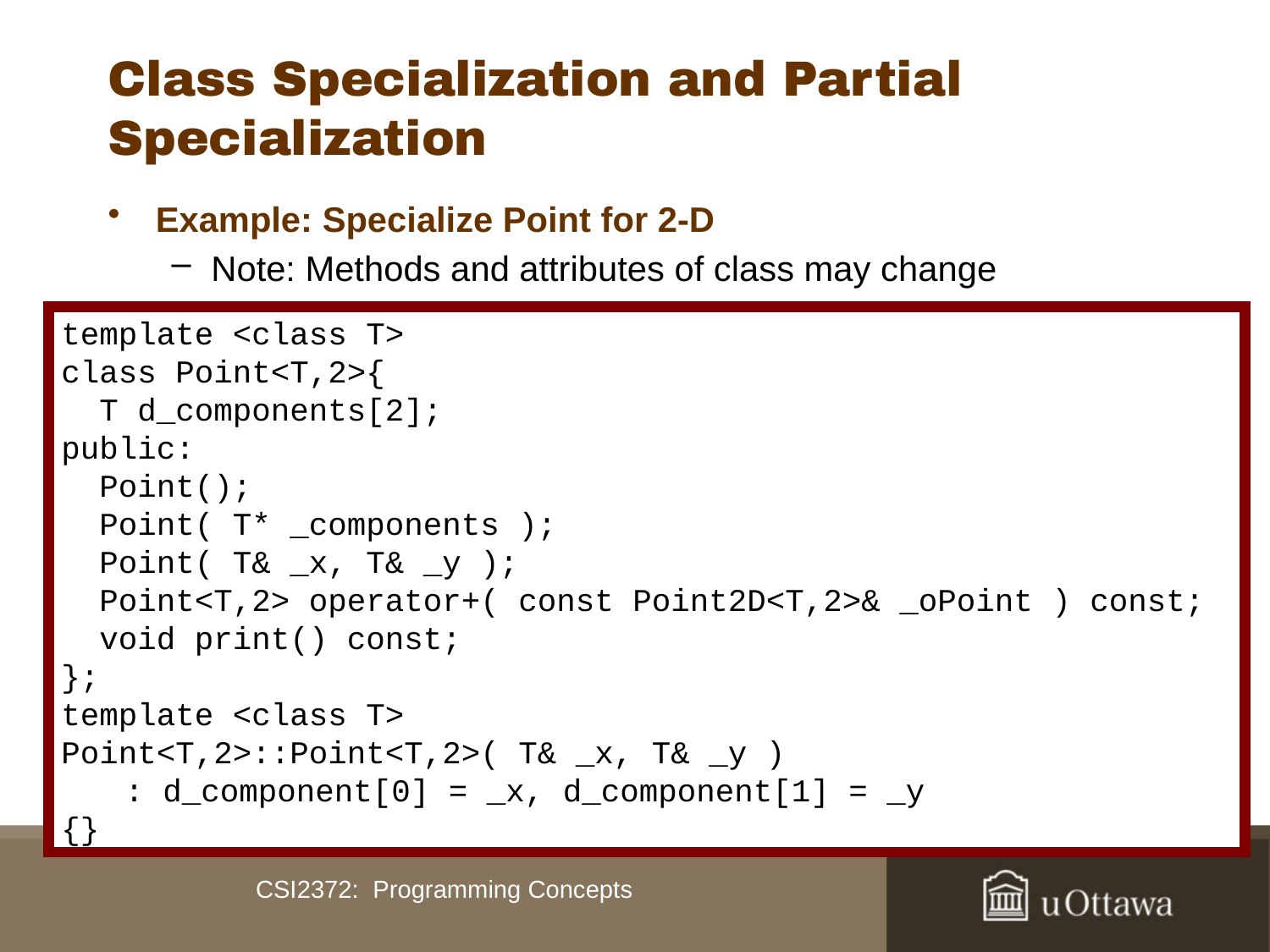

# Class Specialization and Partial Specialization
Example: Specialize Point for 2-D
Note: Methods and attributes of class may change
template <class T>
class Point<T,2>{
  T d_components[2];
public:
  Point();
  Point( T* _components );
  Point( T& _x, T& _y );
  Point<T,2> operator+( const Point2D<T,2>& _oPoint ) const;
  void print() const;
};
template <class T>
Point<T,2>::Point<T,2>( T& _x, T& _y )
	: d_component[0] = _x, d_component[1] = _y
{}
CSI2372:  Programming Concepts